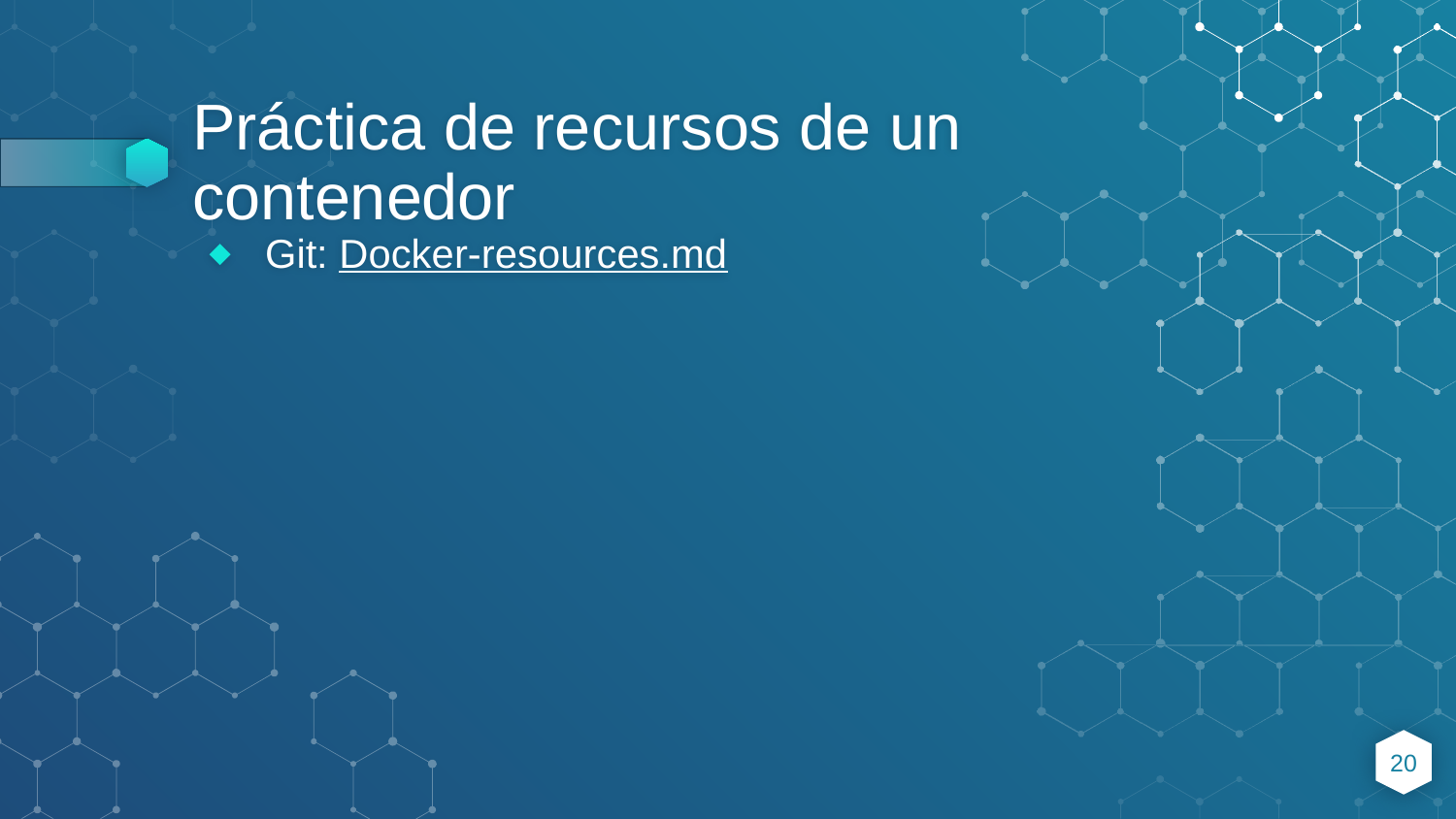

# Práctica de recursos de un contenedor
Git: Docker-resources.md

20